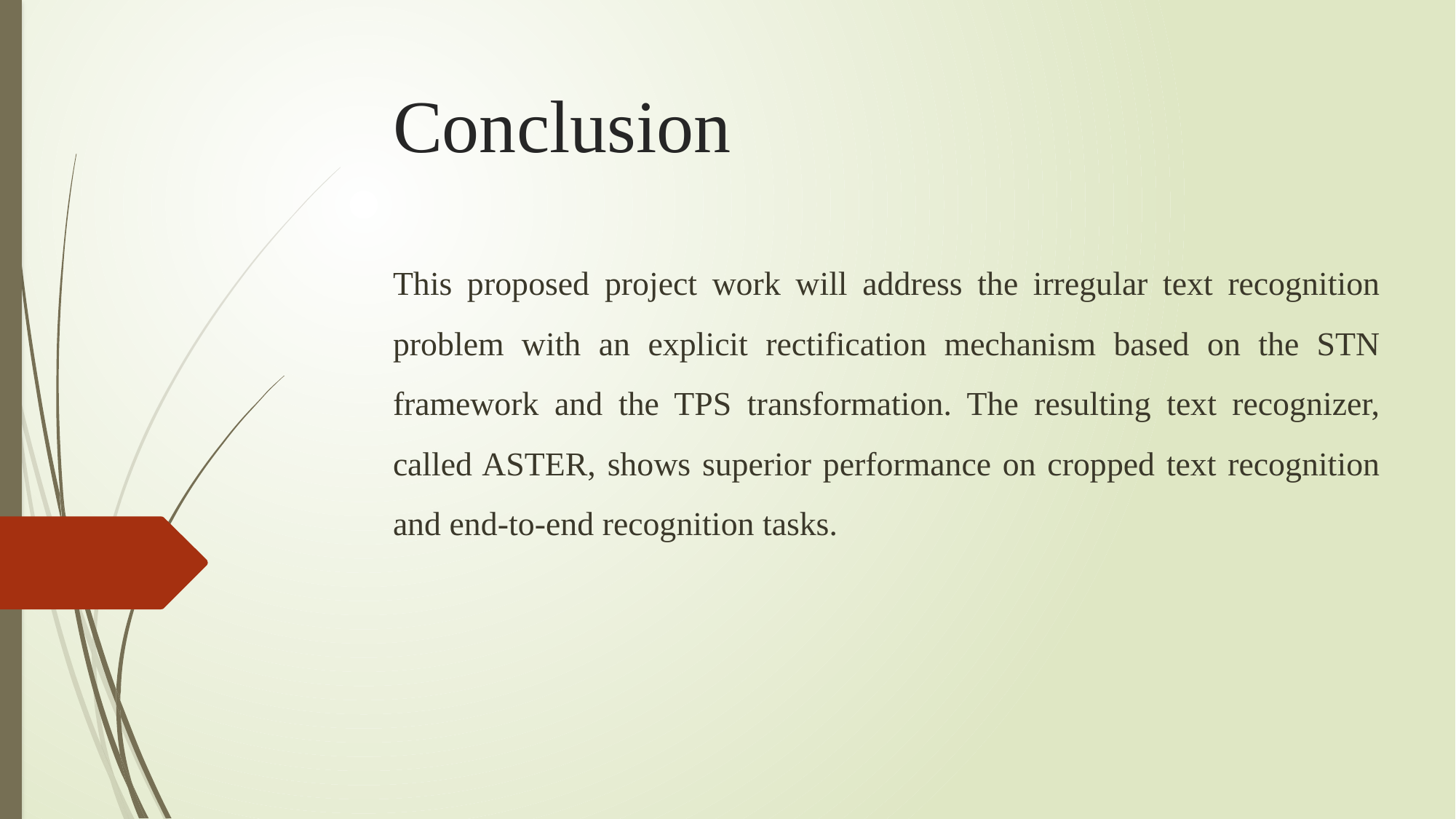

# Conclusion
This proposed project work will address the irregular text recognition problem with an explicit rectification mechanism based on the STN framework and the TPS transformation. The resulting text recognizer, called ASTER, shows superior performance on cropped text recognition and end-to-end recognition tasks.